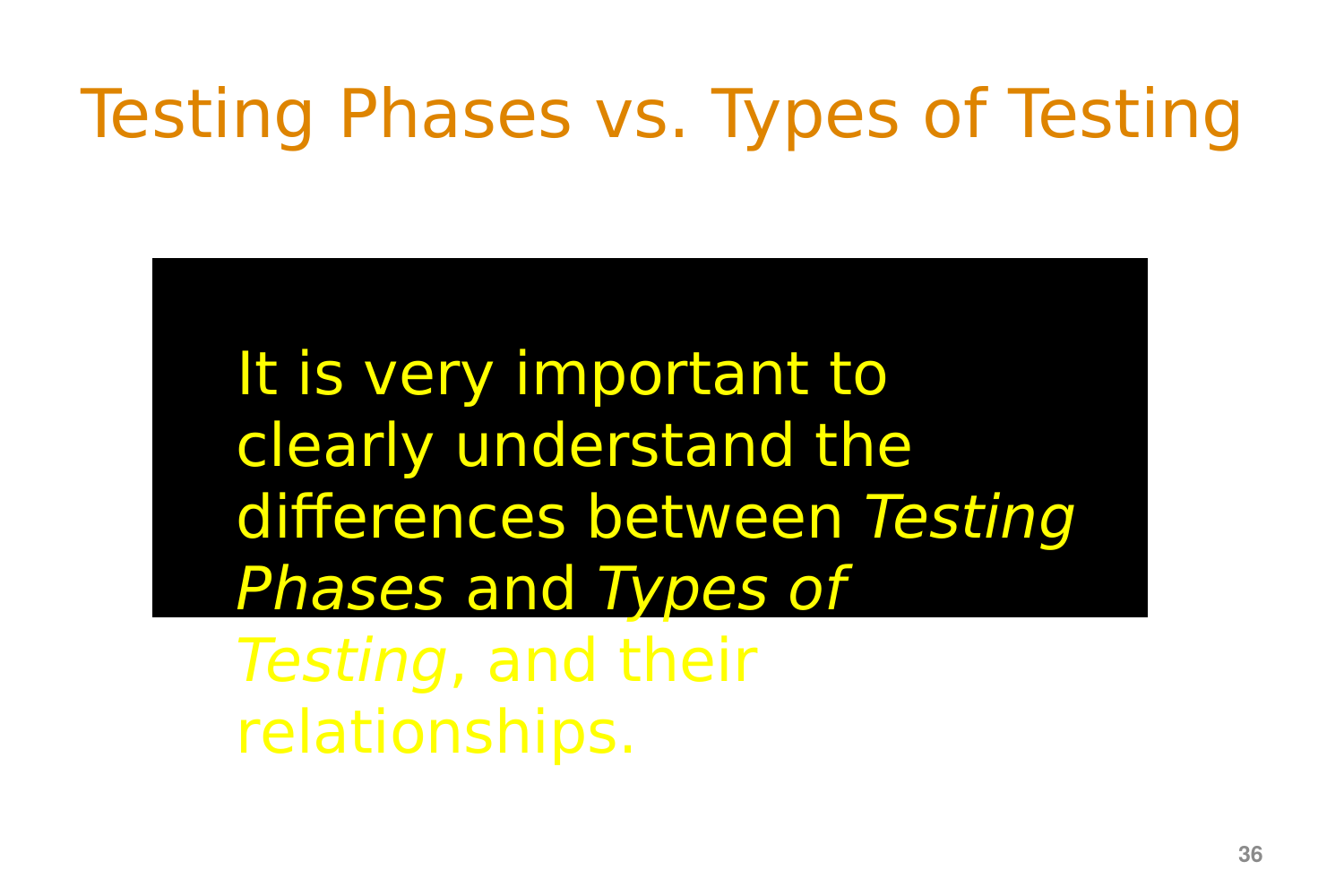

# Testing Phases vs. Types of Testing

It is very important to clearly understand the differences between Testing Phases and Types of Testing, and their relationships.
36